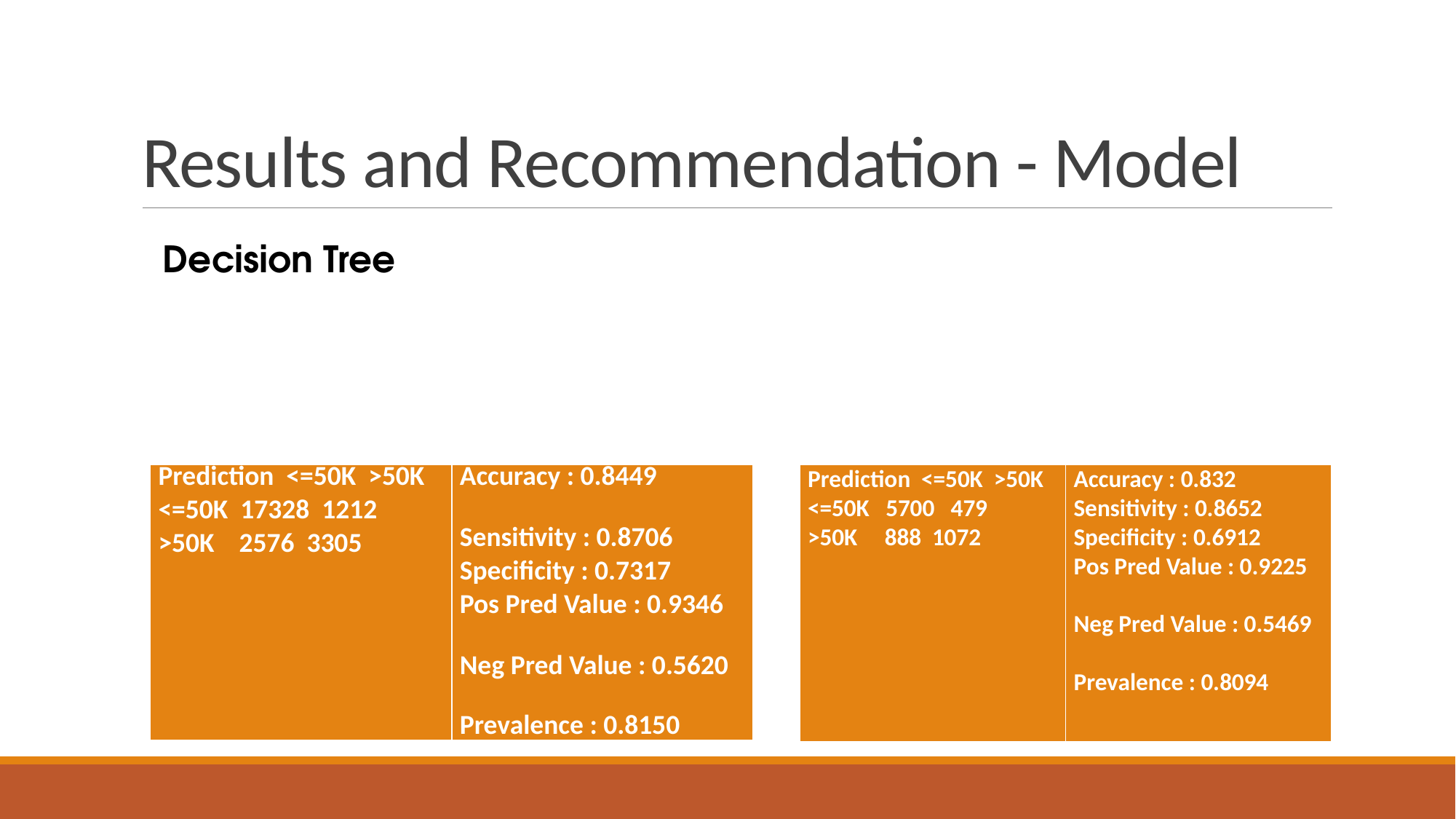

# Results and Recommendation - Model
Decision Tree
| Prediction <=50K >50K <=50K 17328 1212 >50K 2576 3305 | Accuracy : 0.8449 Sensitivity : 0.8706 Specificity : 0.7317 Pos Pred Value : 0.9346 Neg Pred Value : 0.5620 Prevalence : 0.8150 |
| --- | --- |
| Prediction <=50K >50K <=50K 5700 479 >50K 888 1072 | Accuracy : 0.832 Sensitivity : 0.8652 Specificity : 0.6912 Pos Pred Value : 0.9225 Neg Pred Value : 0.5469 Prevalence : 0.8094 |
| --- | --- |